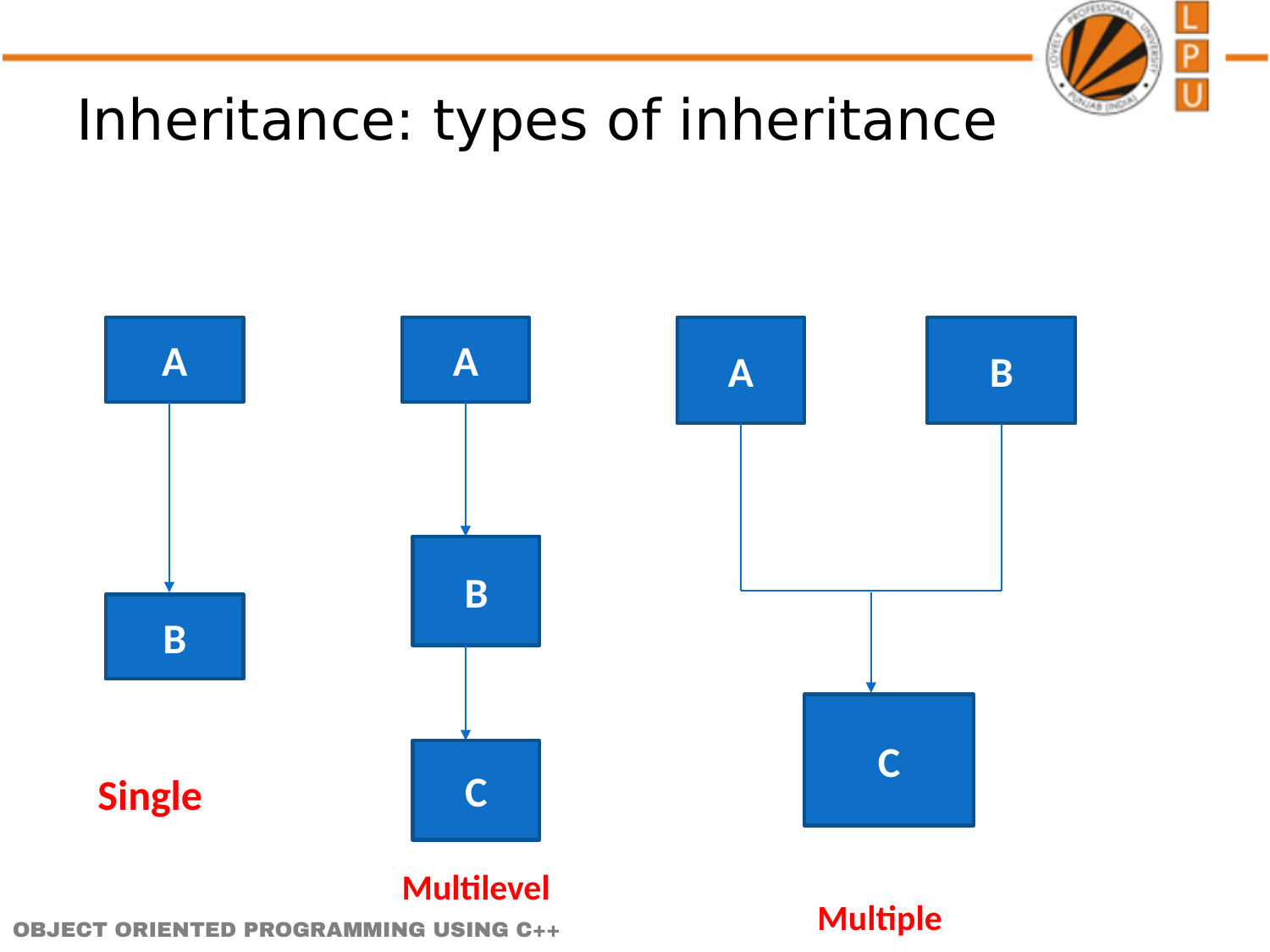

# Inheritance: types of inheritance

A
A
A
B
B
B
C
C
Single
Multilevel
Multiple